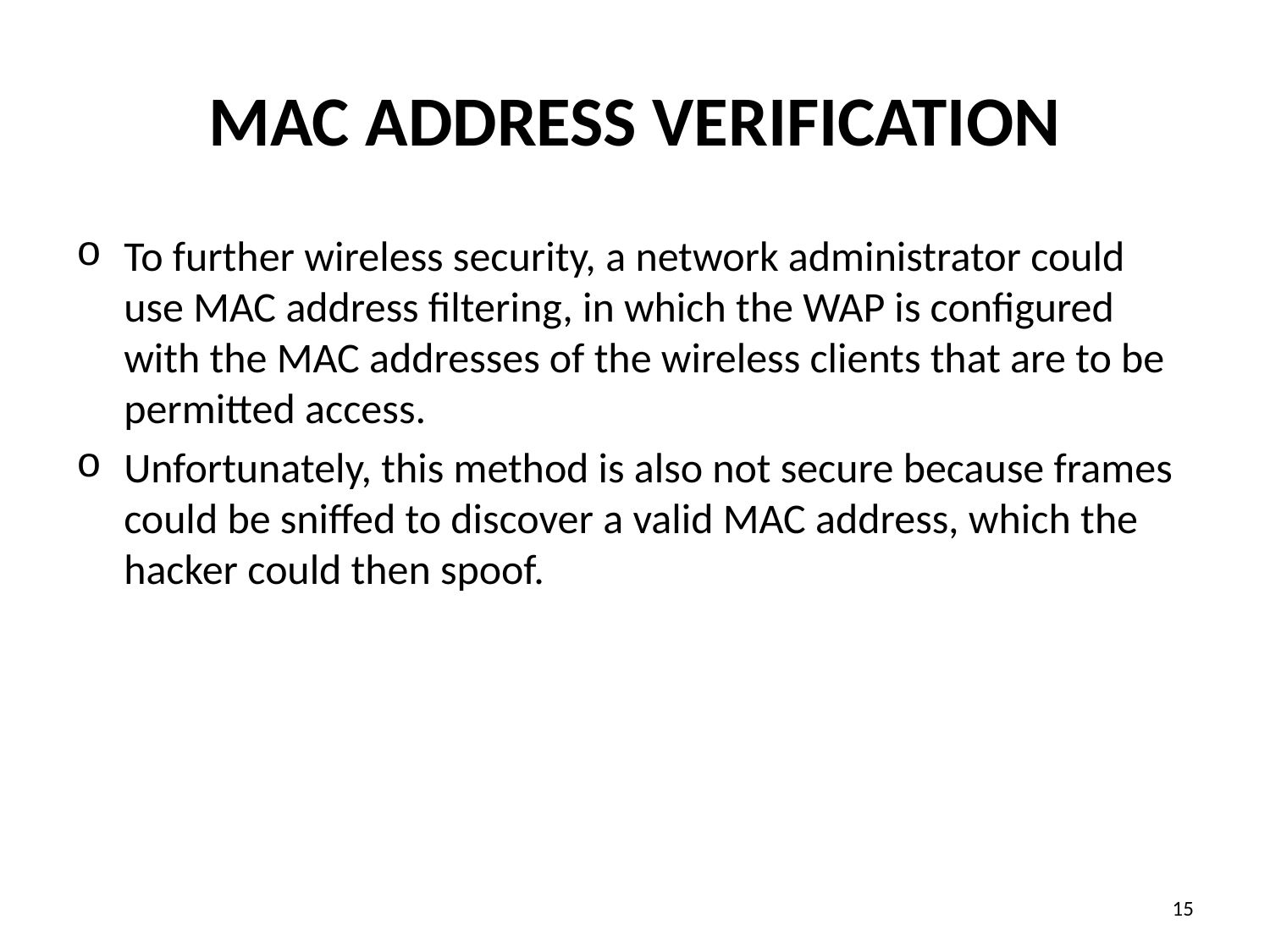

# MAC Address Verification
To further wireless security, a network administrator could use MAC address filtering, in which the WAP is configured with the MAC addresses of the wireless clients that are to be permitted access.
Unfortunately, this method is also not secure because frames could be sniffed to discover a valid MAC address, which the hacker could then spoof.

15